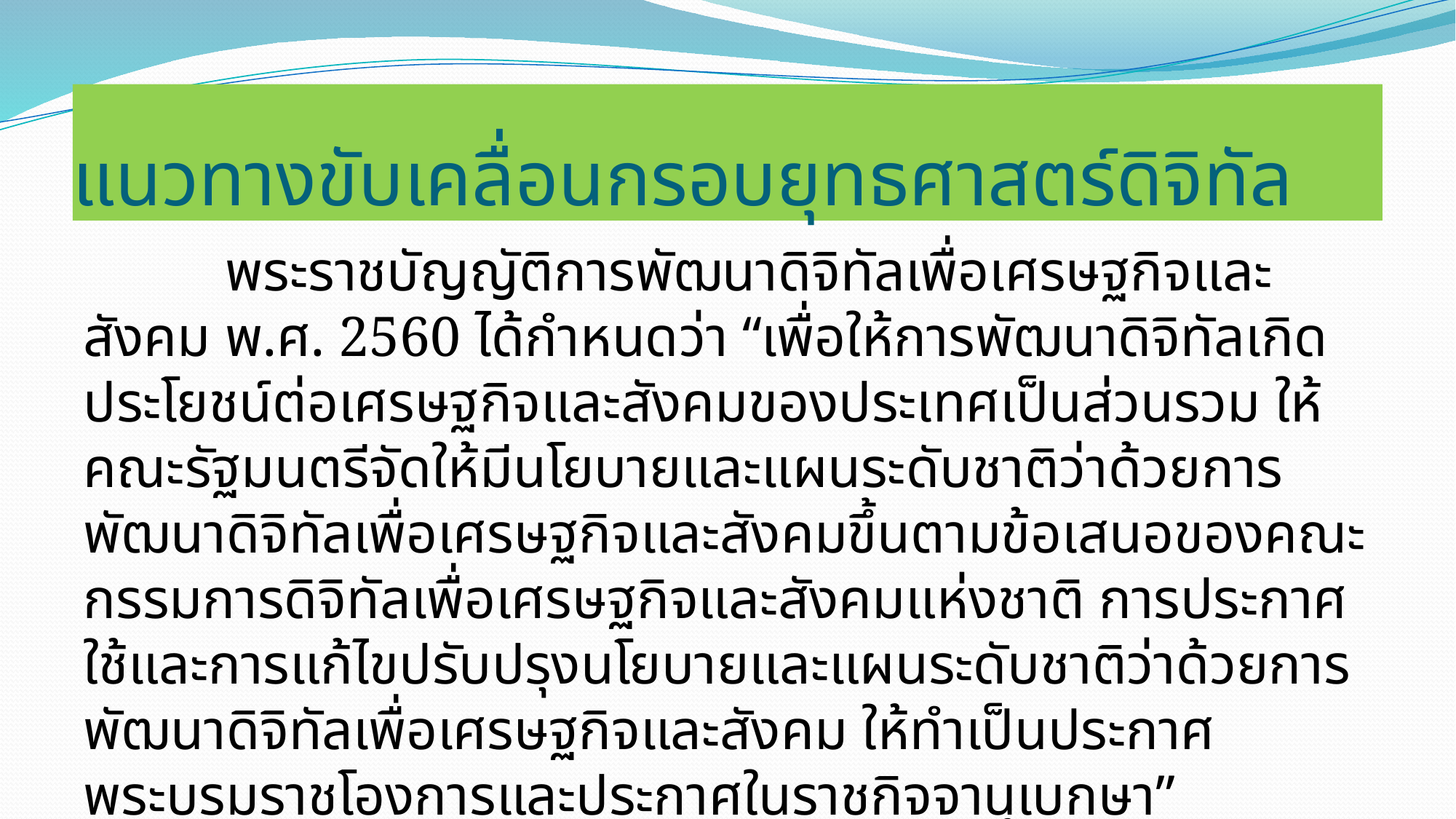

# แนวทางขับเคลื่อนกรอบยุทธศาสตร์ดิจิทัล
          พระราชบัญญัติการพัฒนาดิจิทัลเพื่อเศรษฐกิจและสังคม พ.ศ. 2560 ได้กำหนดว่า “เพื่อให้การพัฒนาดิจิทัลเกิดประโยชน์ต่อเศรษฐกิจและสังคมของประเทศเป็นส่วนรวม ให้คณะรัฐมนตรีจัดให้มีนโยบายและแผนระดับชาติว่าด้วยการพัฒนาดิจิทัลเพื่อเศรษฐกิจและสังคมขึ้นตามข้อเสนอของคณะกรรมการดิจิทัลเพื่อเศรษฐกิจและสังคมแห่งชาติ การประกาศใช้และการแก้ไขปรับปรุงนโยบายและแผนระดับชาติว่าด้วยการพัฒนาดิจิทัลเพื่อเศรษฐกิจและสังคม ให้ทำเป็นประกาศพระบรมราชโองการและประกาศในราชกิจจานุเบกษา”